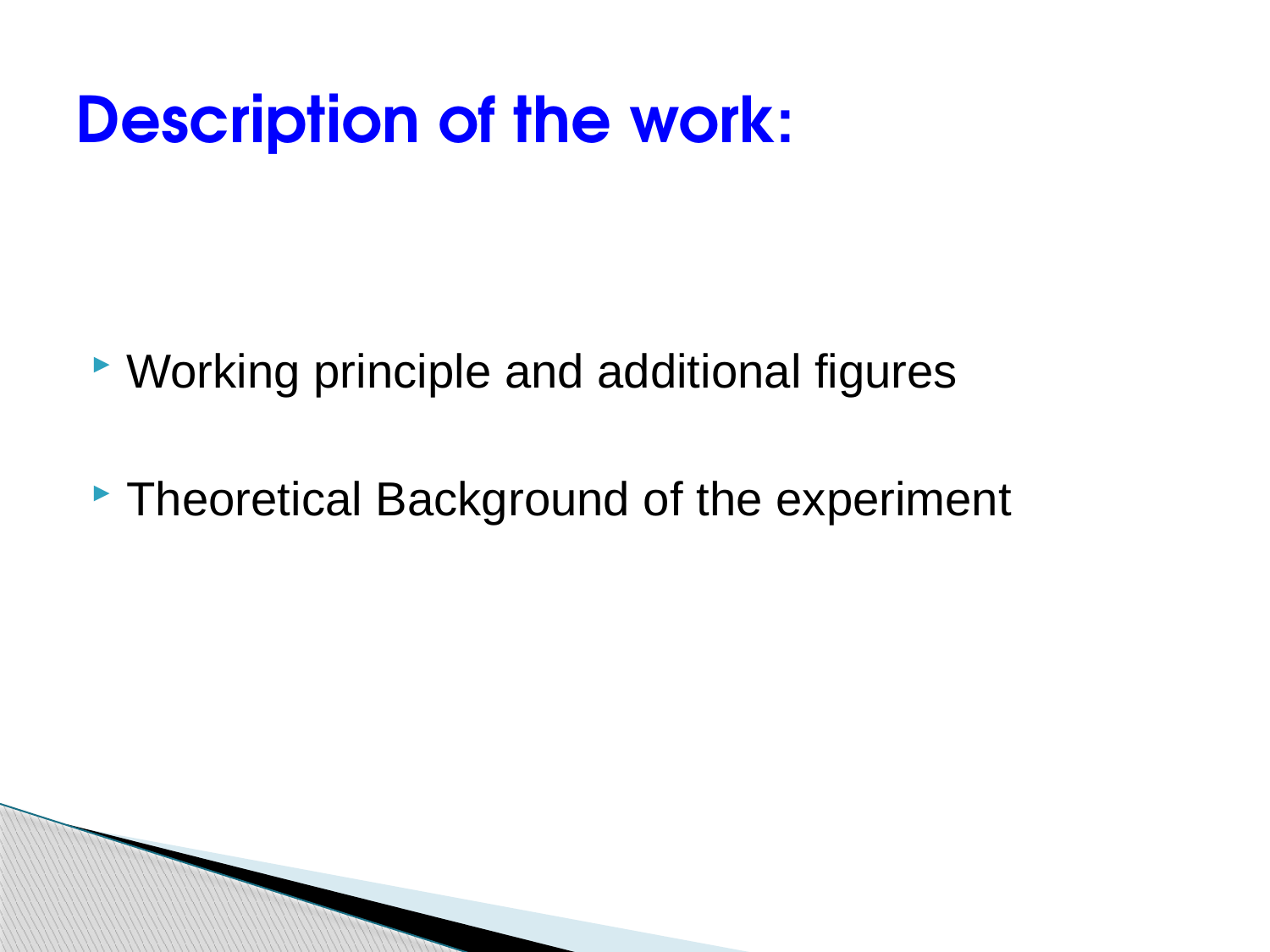

# Description of the work:

Working principle and additional figures

Theoretical Background of the experiment